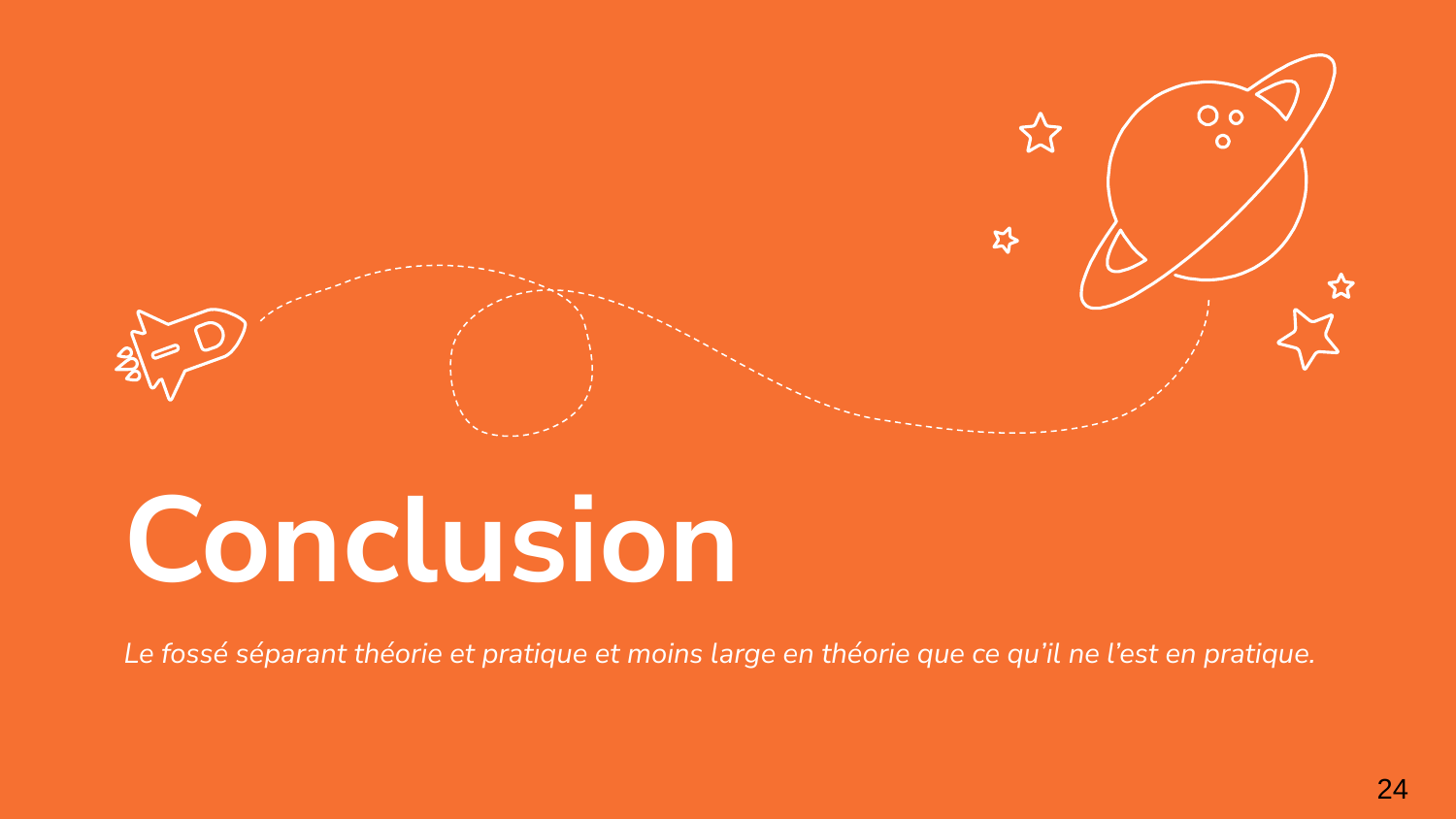

Conclusion
Le fossé séparant théorie et pratique et moins large en théorie que ce qu’il ne l’est en pratique.
24